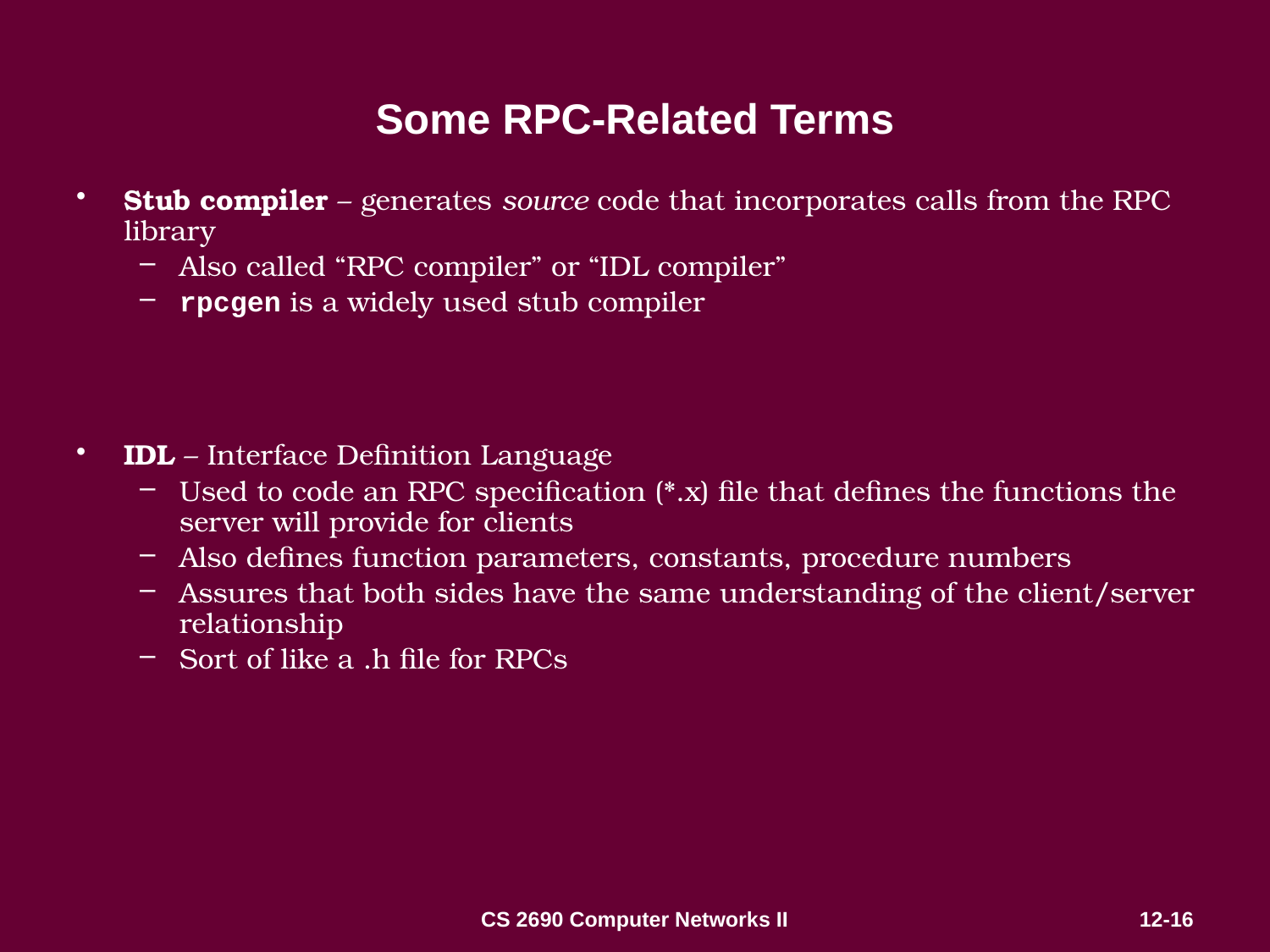

# Some RPC-Related Terms
Stub compiler – generates source code that incorporates calls from the RPC library
Also called “RPC compiler” or “IDL compiler”
rpcgen is a widely used stub compiler

IDL – Interface Definition Language
Used to code an RPC specification (*.x) file that defines the functions the server will provide for clients
Also defines function parameters, constants, procedure numbers
Assures that both sides have the same understanding of the client/server relationship
Sort of like a .h file for RPCs

CS 2690 Computer Networks II
12-16